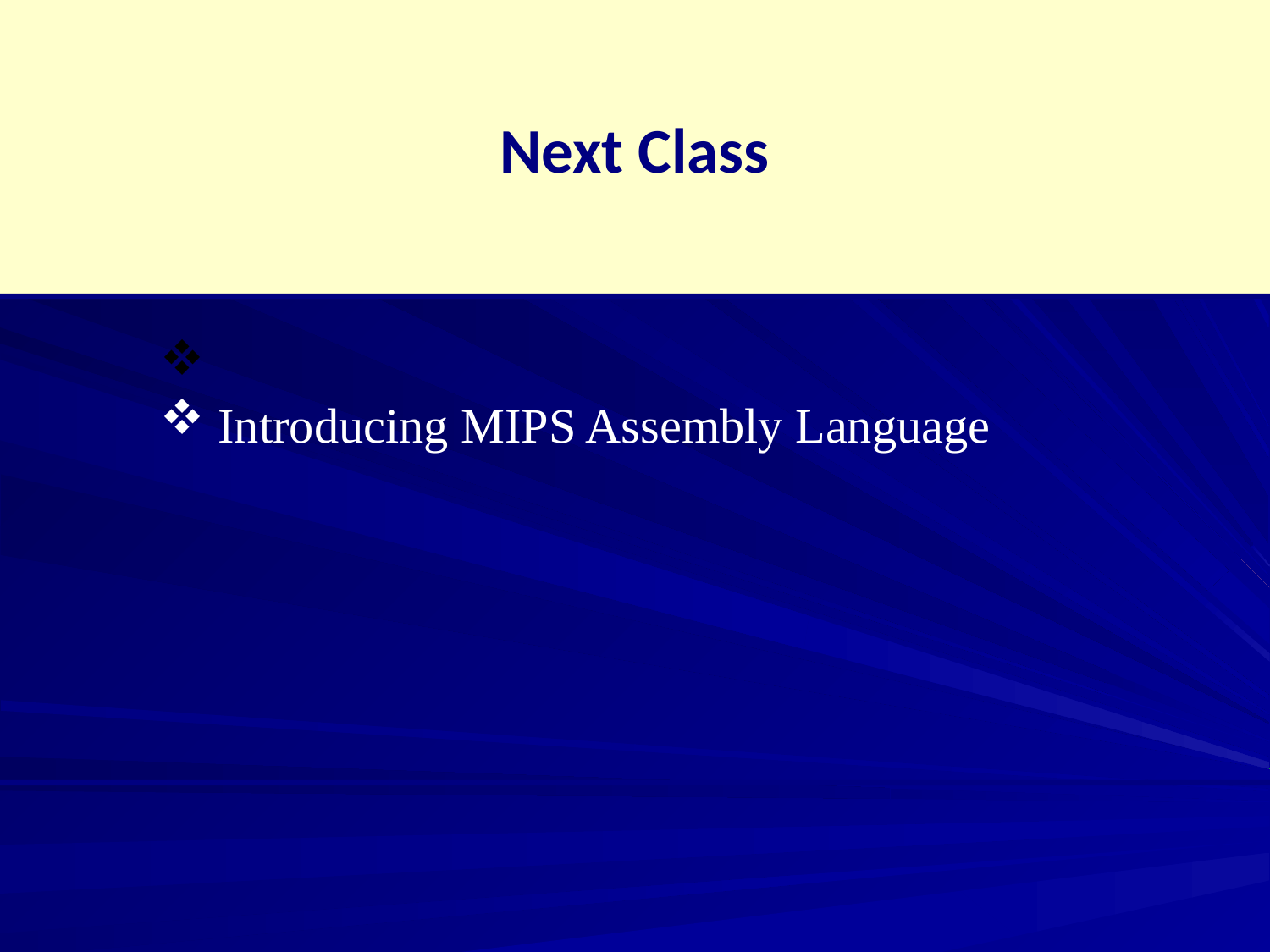

# Next Class

 Introducing MIPS Assembly Language